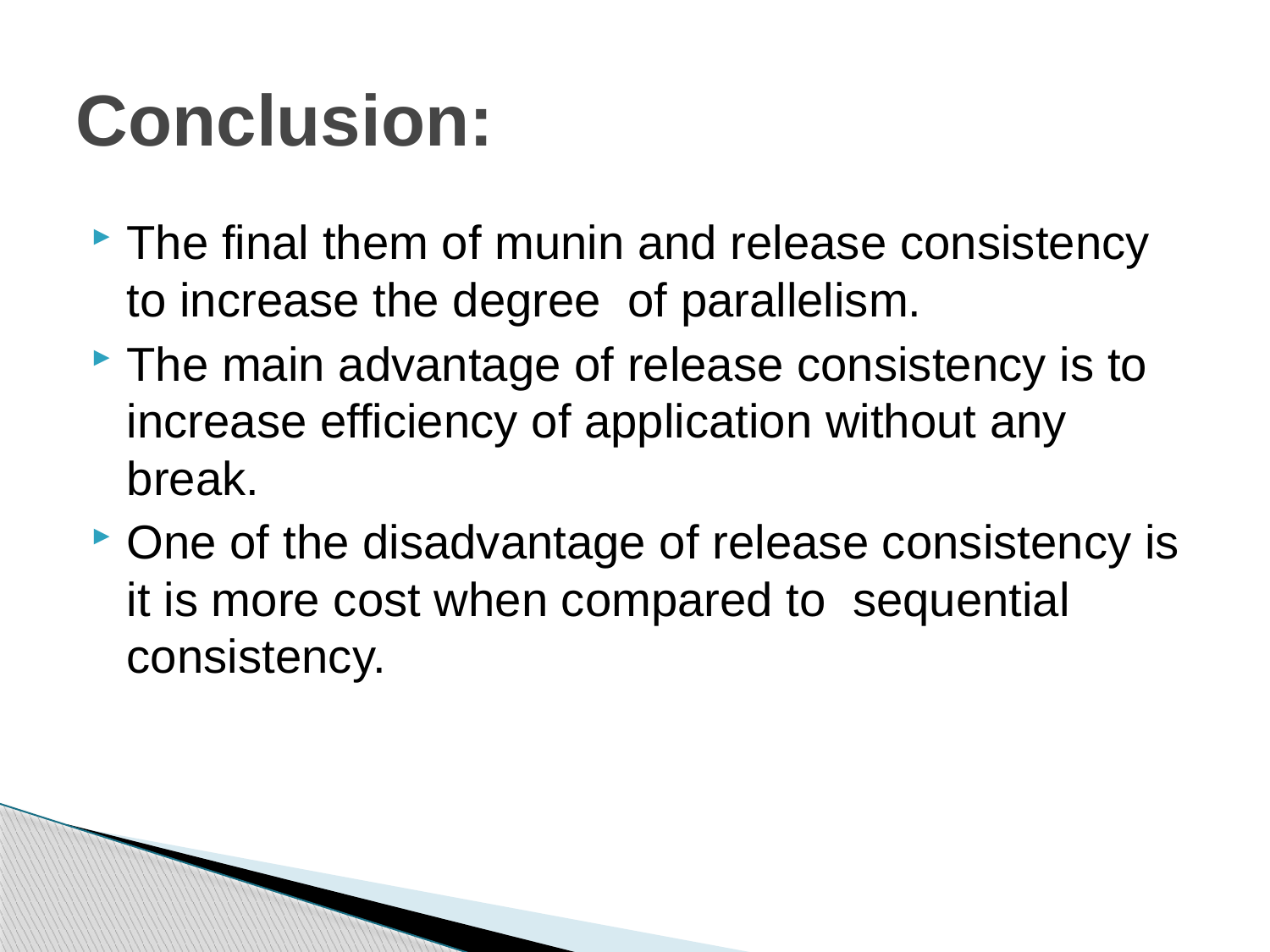

# Conclusion:
The final them of munin and release consistency to increase the degree  of parallelism.
The main advantage of release consistency is to increase efficiency of application without any break.
One of the disadvantage of release consistency is it is more cost when compared to  sequential consistency.